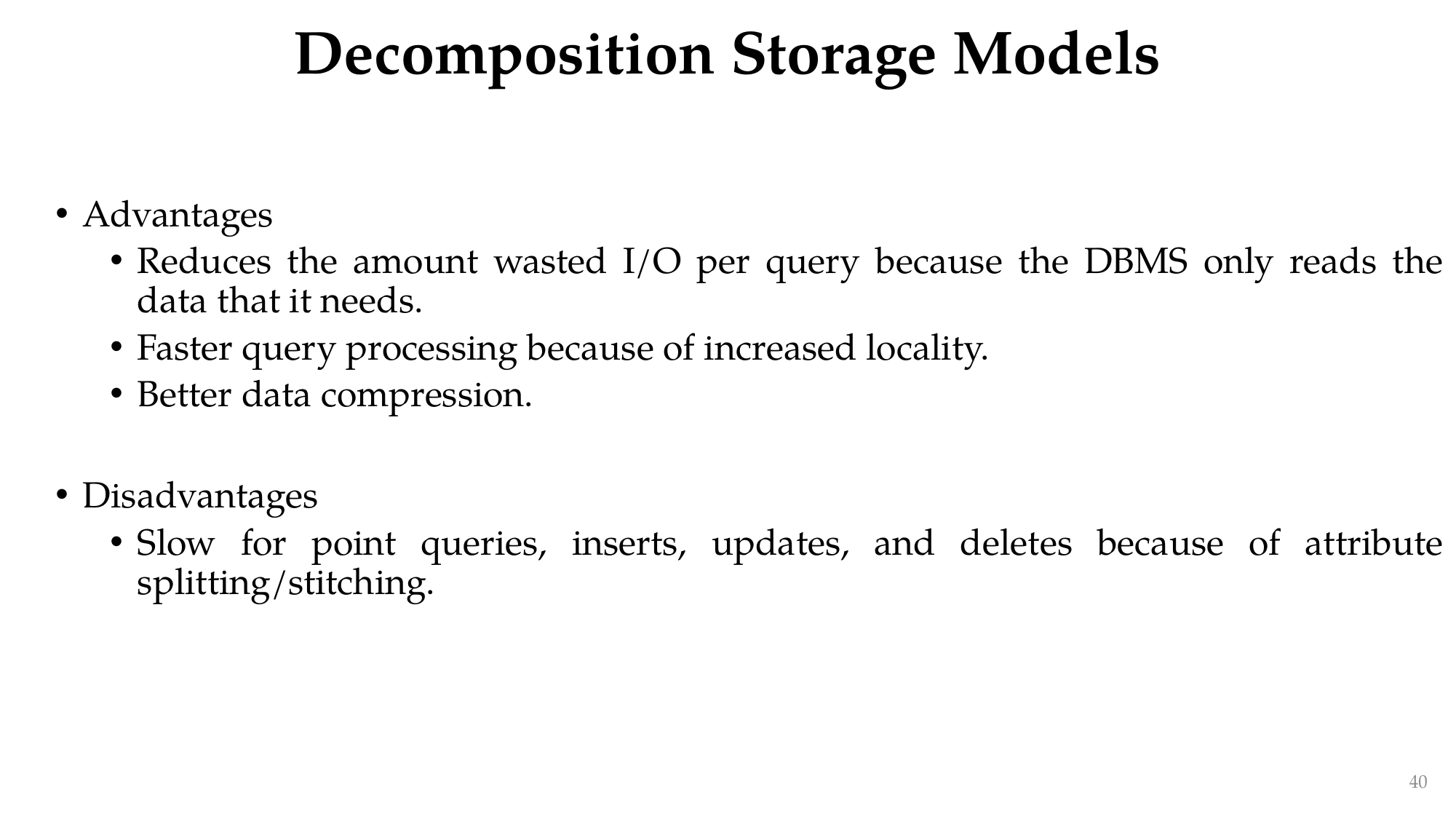

# Decomposition Storage Models
Advantages
Reduces the amount wasted I/O per query because the DBMS only reads the data that it needs.
Faster query processing because of increased locality.
Better data compression.

Disadvantages
Slow for point queries, inserts, updates, and deletes because of attribute splitting/stitching.
40